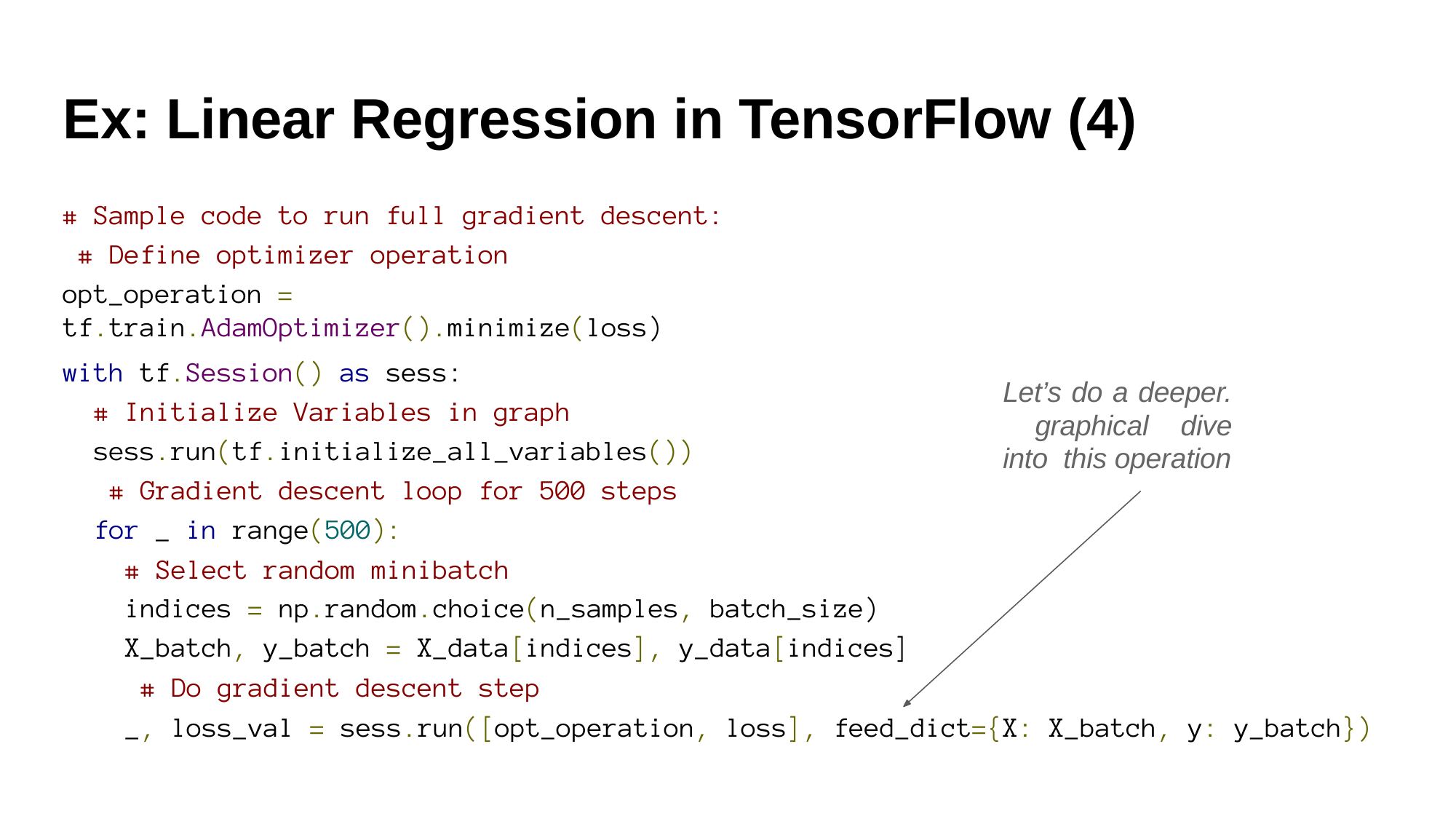

# Ex: Linear Regression in TensorFlow (4)
# Sample code to run full gradient descent:  # Define optimizer operation
opt_operation = tf.train.AdamOptimizer().minimize(loss)
with tf.Session() as sess:
# Initialize Variables in graph  sess.run(tf.initialize_all_variables())  # Gradient descent loop for 500 steps  for _ in range(500):
# Select random minibatch
indices = np.random.choice(n_samples, batch_size)  X_batch, y_batch = X_data[indices], y_data[indices]  # Do gradient descent step
Let’s do a deeper.  graphical dive into  this operation

_, loss_val = sess.run([opt_operation, loss], feed_dict={X: X_batch, y: y_batch})